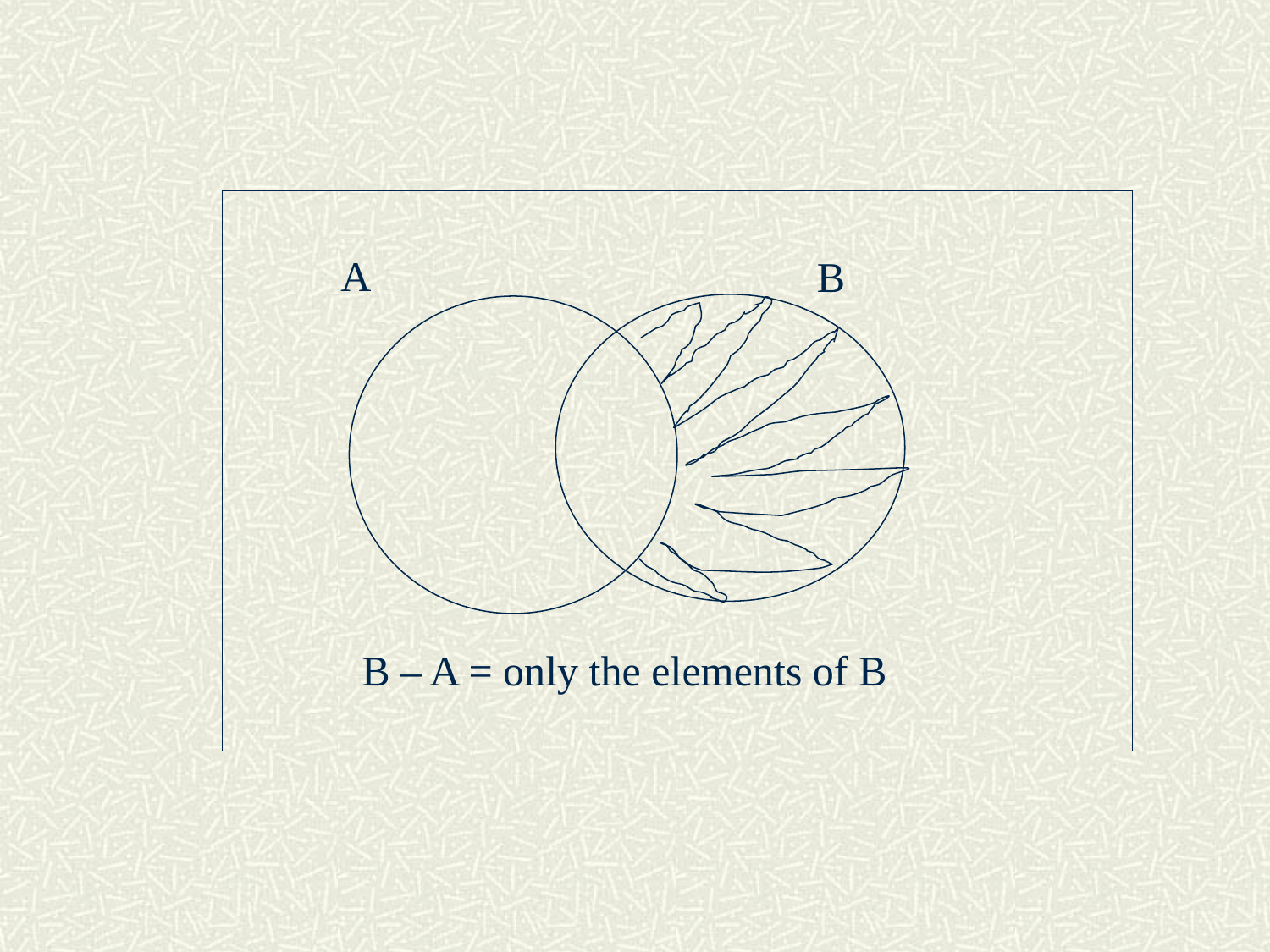

A
B

B – A = only the elements of B